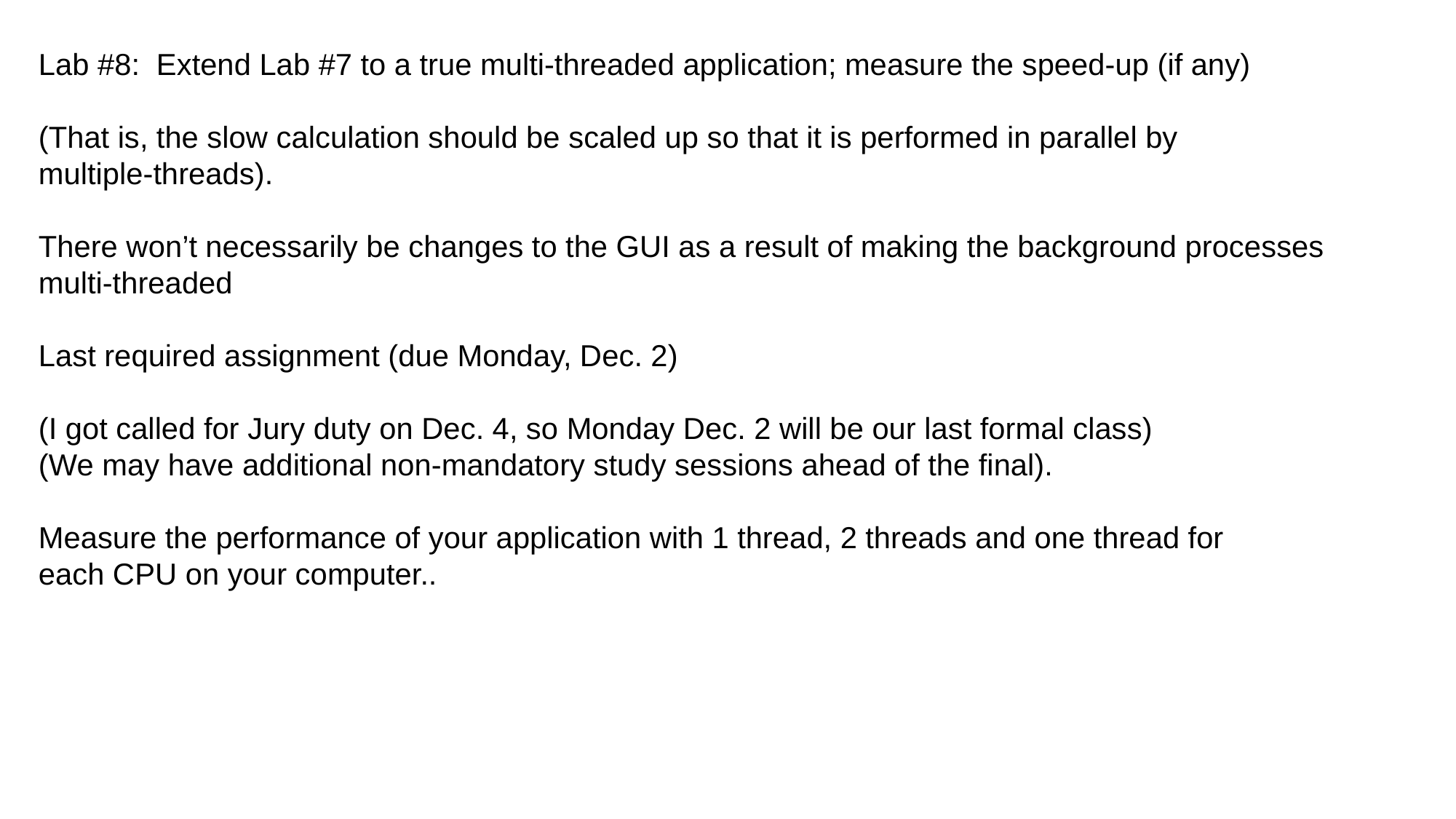

Lab #8:  Extend Lab #7 to a true multi-threaded application; measure the speed-up (if any)

(That is, the slow calculation should be scaled up so that it is performed in parallel by
multiple-threads).

There won’t necessarily be changes to the GUI as a result of making the background processes
multi-threaded

Last required assignment (due Monday, Dec. 2)

(I got called for Jury duty on Dec. 4, so Monday Dec. 2 will be our last formal class)
(We may have additional non-mandatory study sessions ahead of the final).

Measure the performance of your application with 1 thread, 2 threads and one thread for
each CPU on your computer..